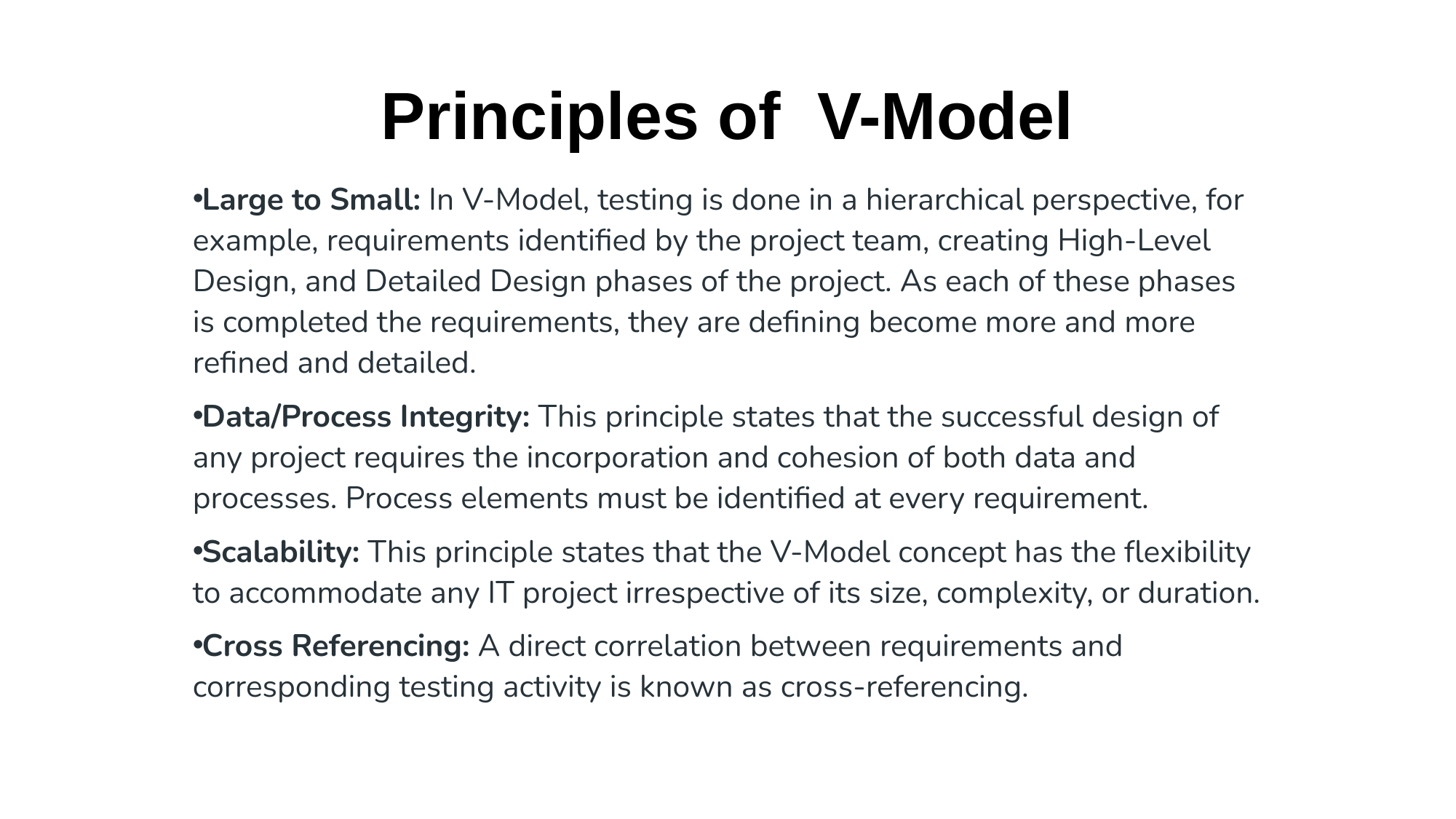

# Principles of  V-Model
Large to Small: In V-Model, testing is done in a hierarchical perspective, for example, requirements identified by the project team, creating High-Level Design, and Detailed Design phases of the project. As each of these phases is completed the requirements, they are defining become more and more refined and detailed.
Data/Process Integrity: This principle states that the successful design of any project requires the incorporation and cohesion of both data and processes. Process elements must be identified at every requirement.
Scalability: This principle states that the V-Model concept has the flexibility to accommodate any IT project irrespective of its size, complexity, or duration.
Cross Referencing: A direct correlation between requirements and corresponding testing activity is known as cross-referencing.